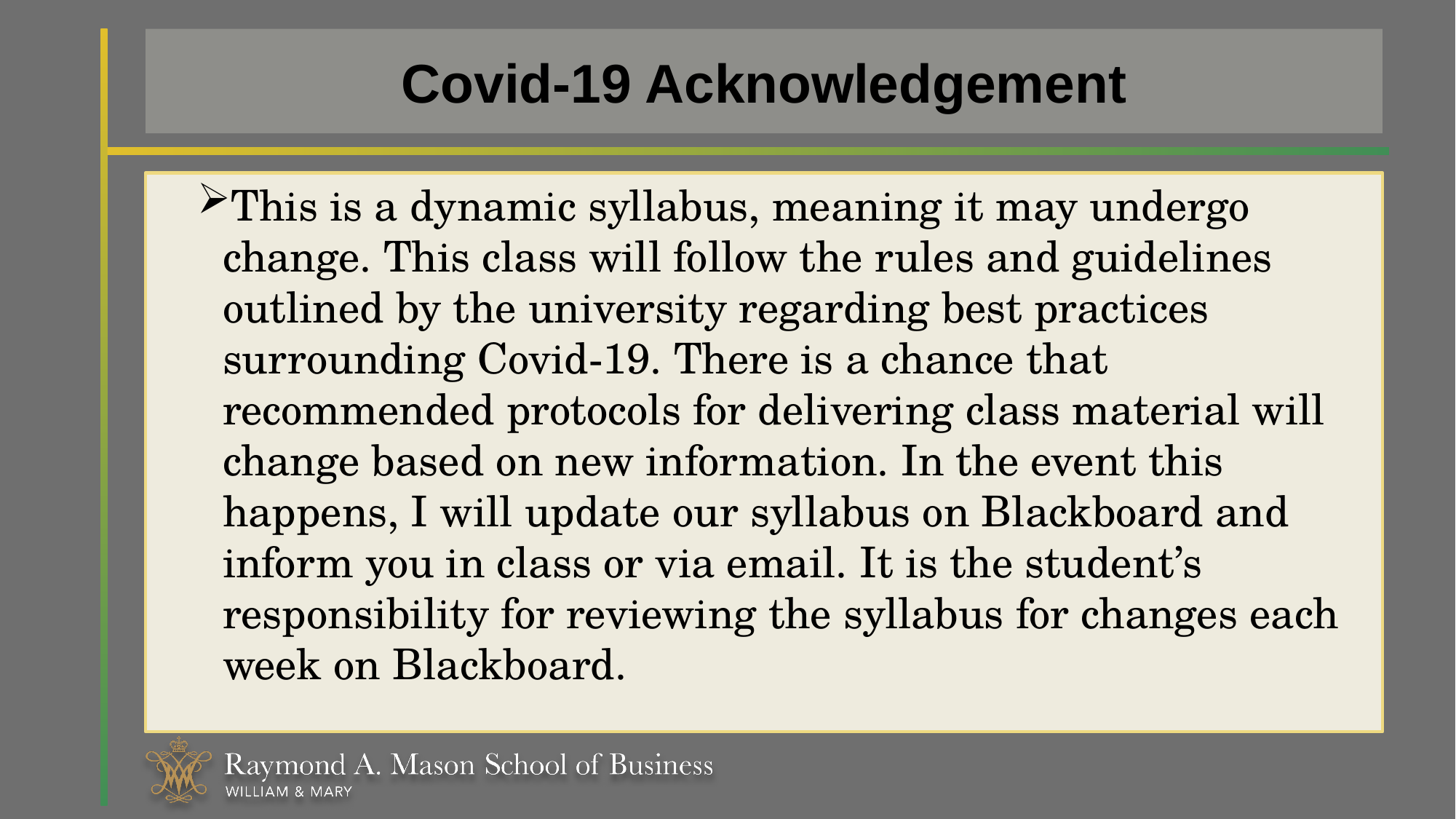

# Covid-19 Acknowledgement
This is a dynamic syllabus, meaning it may undergo change. This class will follow the rules and guidelines outlined by the university regarding best practices surrounding Covid-19. There is a chance that recommended protocols for delivering class material will change based on new information. In the event this happens, I will update our syllabus on Blackboard and inform you in class or via email. It is the student’s responsibility for reviewing the syllabus for changes each week on Blackboard.